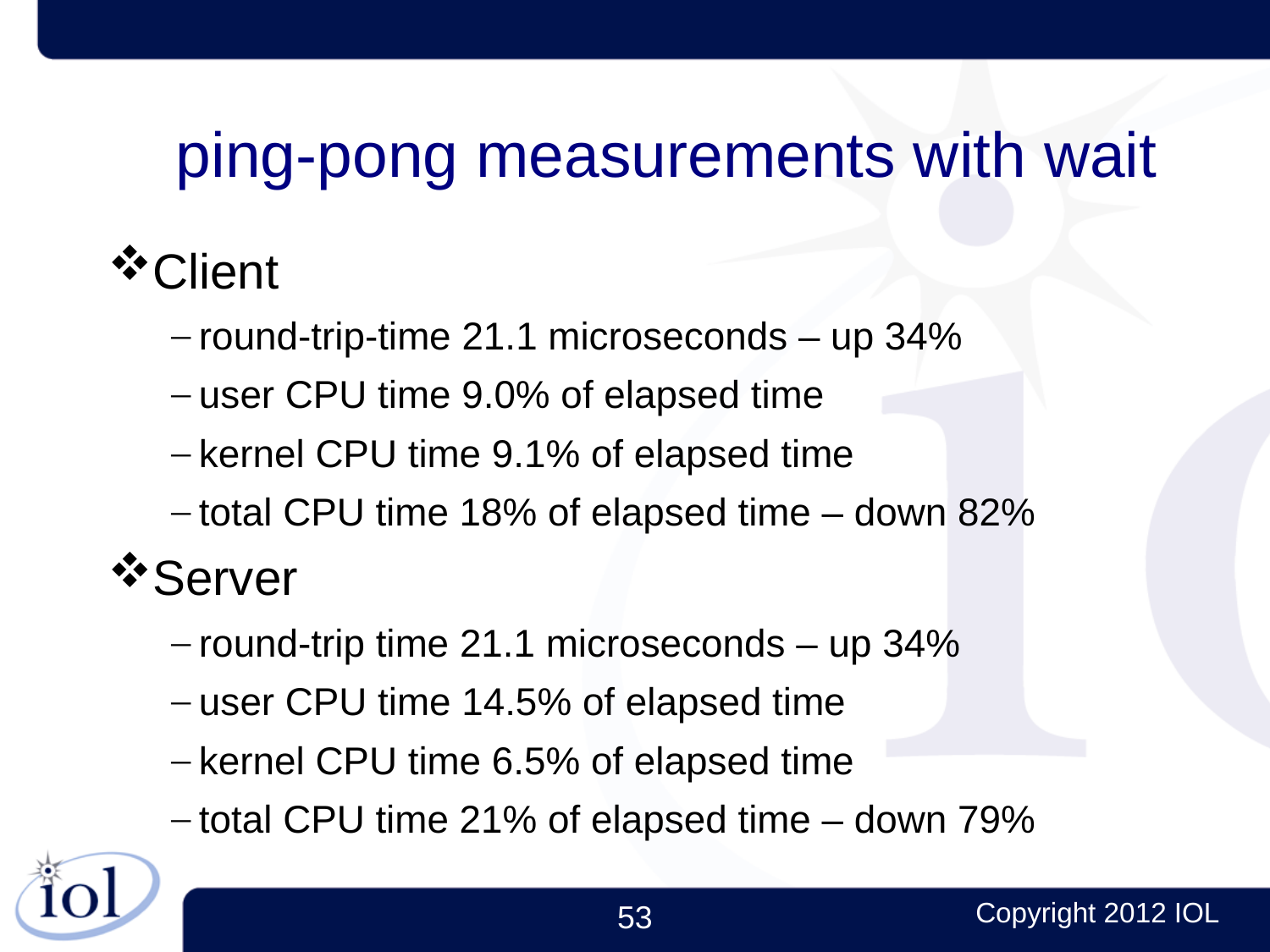

ping-pong measurements with wait
Client
round-trip-time 21.1 microseconds – up 34%
user CPU time 9.0% of elapsed time
kernel CPU time 9.1% of elapsed time
total CPU time 18% of elapsed time – down 82%
Server
round-trip time 21.1 microseconds – up 34%
user CPU time 14.5% of elapsed time
kernel CPU time 6.5% of elapsed time
total CPU time 21% of elapsed time – down 79%